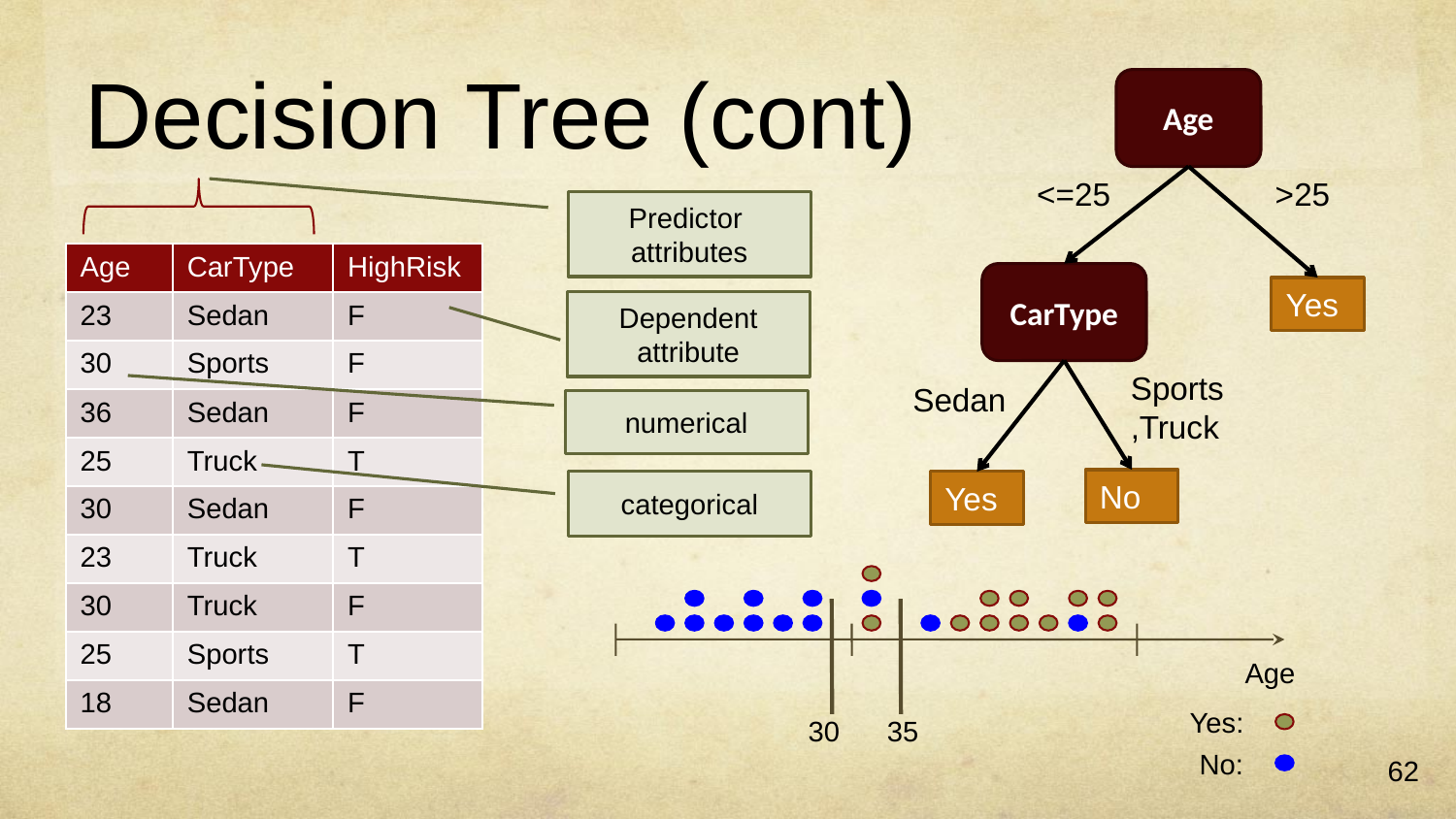

# Decision Tree (cont)
Age
<=25
>25
CarType
Yes
Sports,Truck
Sedan
No
Yes

Predictor
attributes
| Age | CarType | HighRisk |
| --- | --- | --- |
| 23 | Sedan | F |
| 30 | Sports | F |
| 36 | Sedan | F |
| 25 | Truck | T |
| 30 | Sedan | F |
| 23 | Truck | T |
| 30 | Truck | F |
| 25 | Sports | T |
| 18 | Sedan | F |
Dependent
attribute
numerical
categorical

30

35

Age
Yes:

No:

62